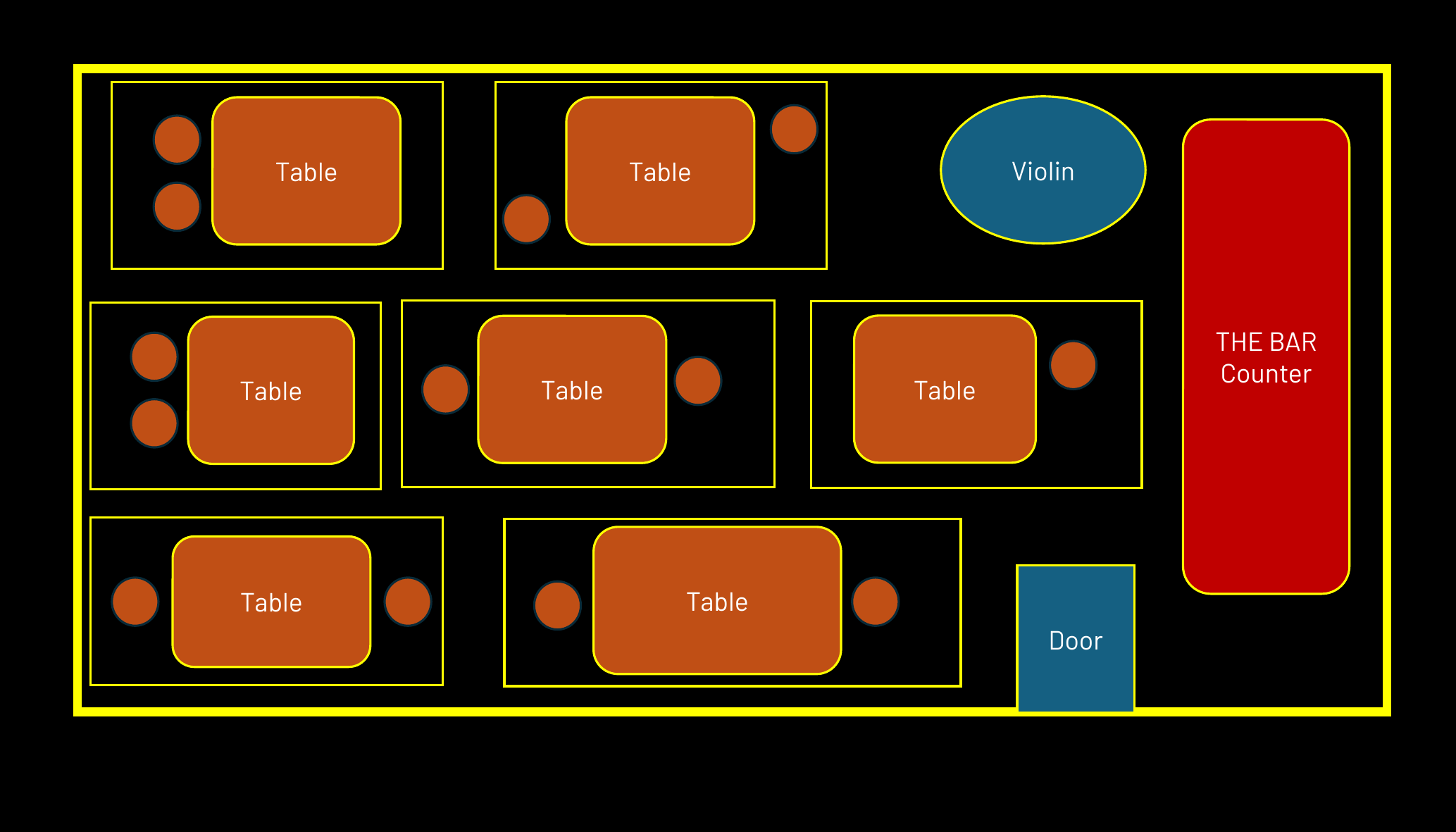

Violin
Table
Table

THE BAR
Counter

Table
Table
Table

Table
Table
Door